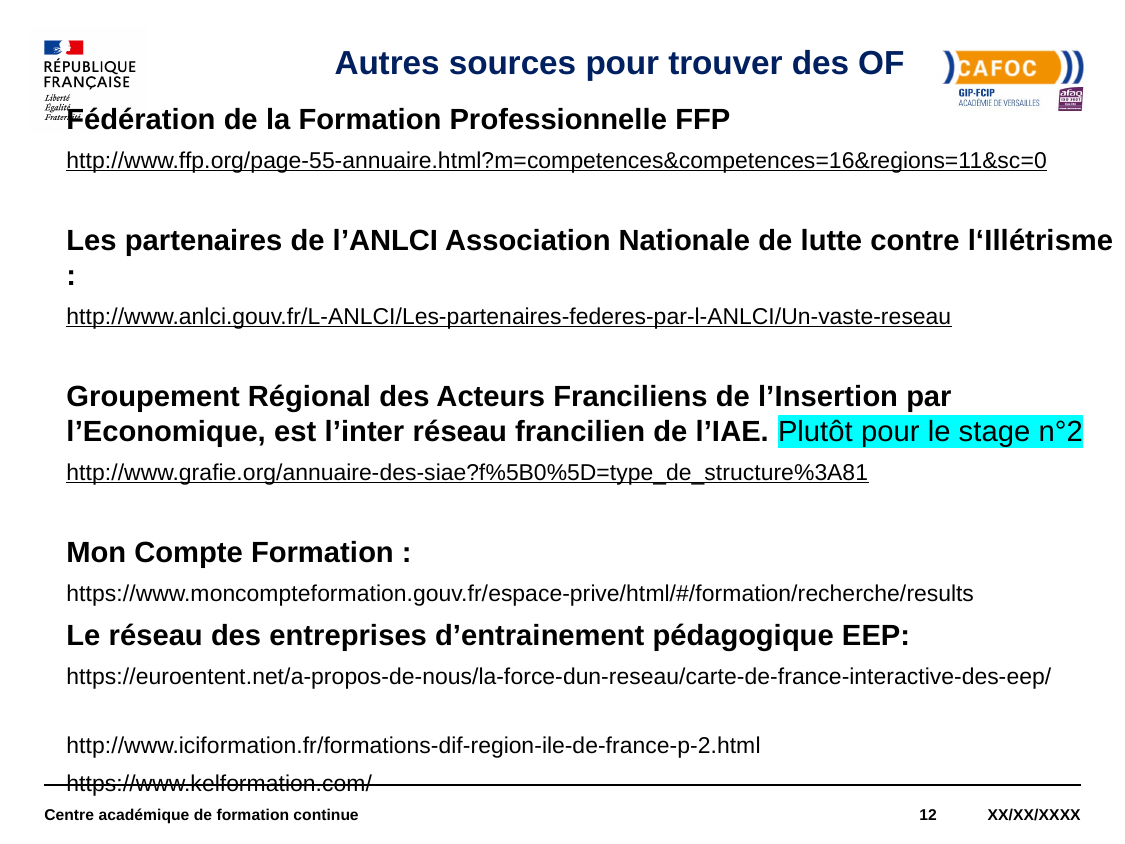

Autres sources pour trouver des OF
Fédération de la Formation Professionnelle FFP
http://www.ffp.org/page-55-annuaire.html?m=competences&competences=16&regions=11&sc=0

Les partenaires de l’ANLCI Association Nationale de lutte contre l‘Illétrisme :
http://www.anlci.gouv.fr/L-ANLCI/Les-partenaires-federes-par-l-ANLCI/Un-vaste-reseau

Groupement Régional des Acteurs Franciliens de l’Insertion par l’Economique, est l’inter réseau francilien de l’IAE. Plutôt pour le stage n°2
http://www.grafie.org/annuaire-des-siae?f%5B0%5D=type_de_structure%3A81

Mon Compte Formation :
https://www.moncompteformation.gouv.fr/espace-prive/html/#/formation/recherche/results
Le réseau des entreprises d’entrainement pédagogique EEP:
https://euroentent.net/a-propos-de-nous/la-force-dun-reseau/carte-de-france-interactive-des-eep/

http://www.iciformation.fr/formations-dif-region-ile-de-france-p-2.html
https://www.kelformation.com/

Centre académique de formation continue
12
XX/XX/XXXX